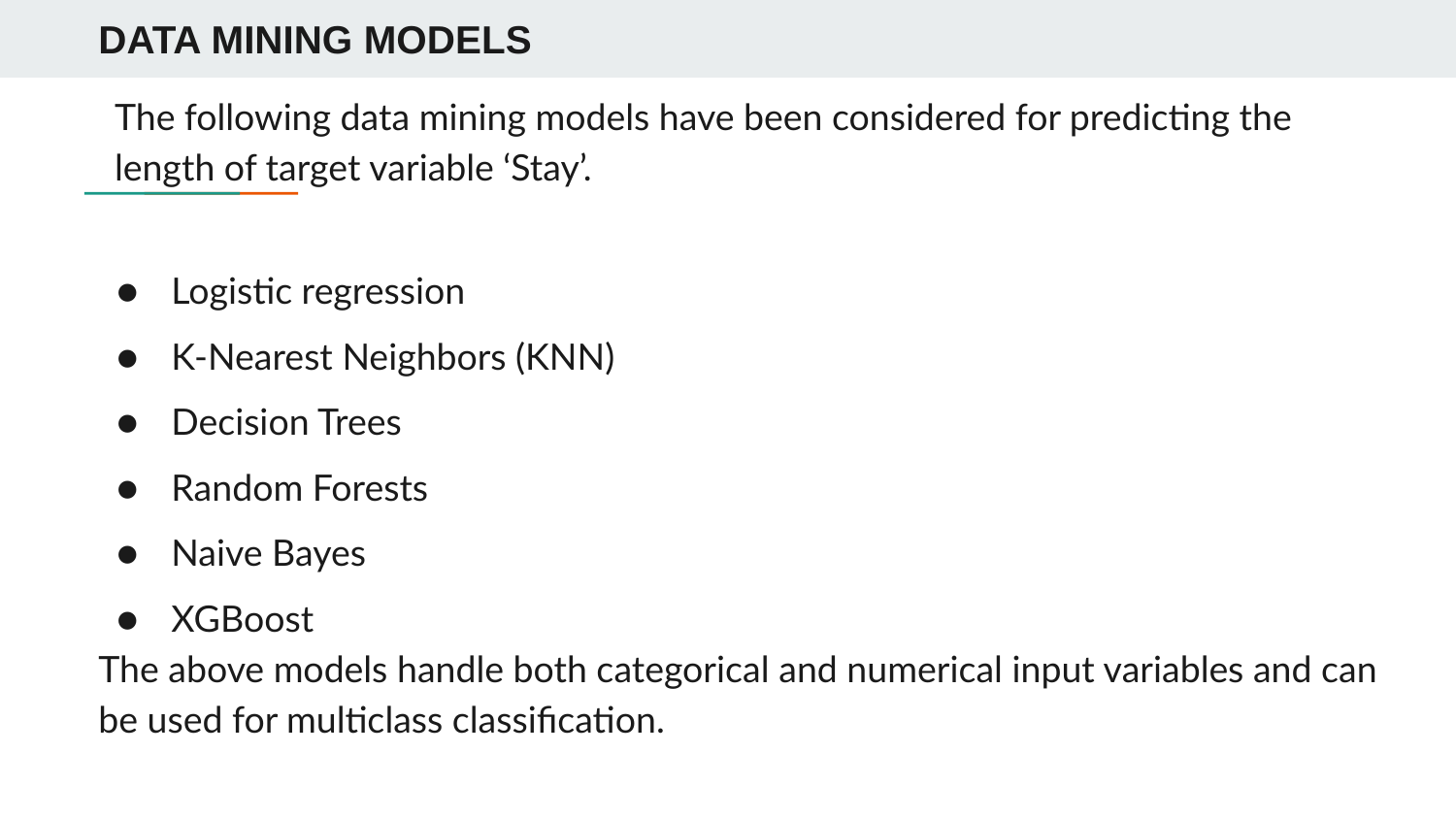

# DATA MINING MODELS
The following data mining models have been considered for predicting the length of target variable ‘Stay’.
Logistic regression
K-Nearest Neighbors (KNN)
Decision Trees
Random Forests
Naive Bayes
XGBoost
The above models handle both categorical and numerical input variables and can be used for multiclass classification.